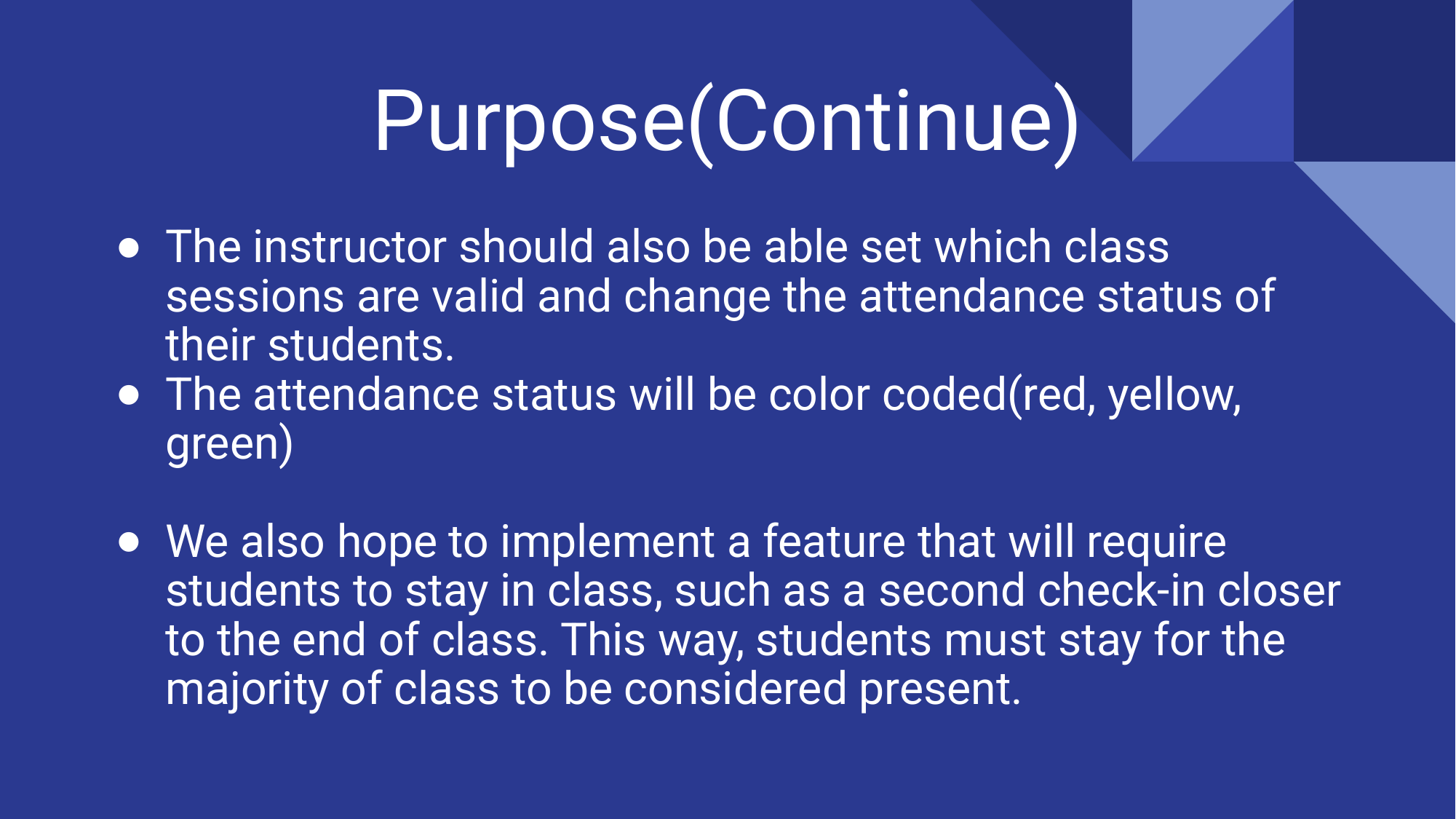

# Purpose(Continue)
The instructor should also be able set which class sessions are valid and change the attendance status of their students.
The attendance status will be color coded(red, yellow, green)

We also hope to implement a feature that will require students to stay in class, such as a second check-in closer to the end of class. This way, students must stay for the majority of class to be considered present.